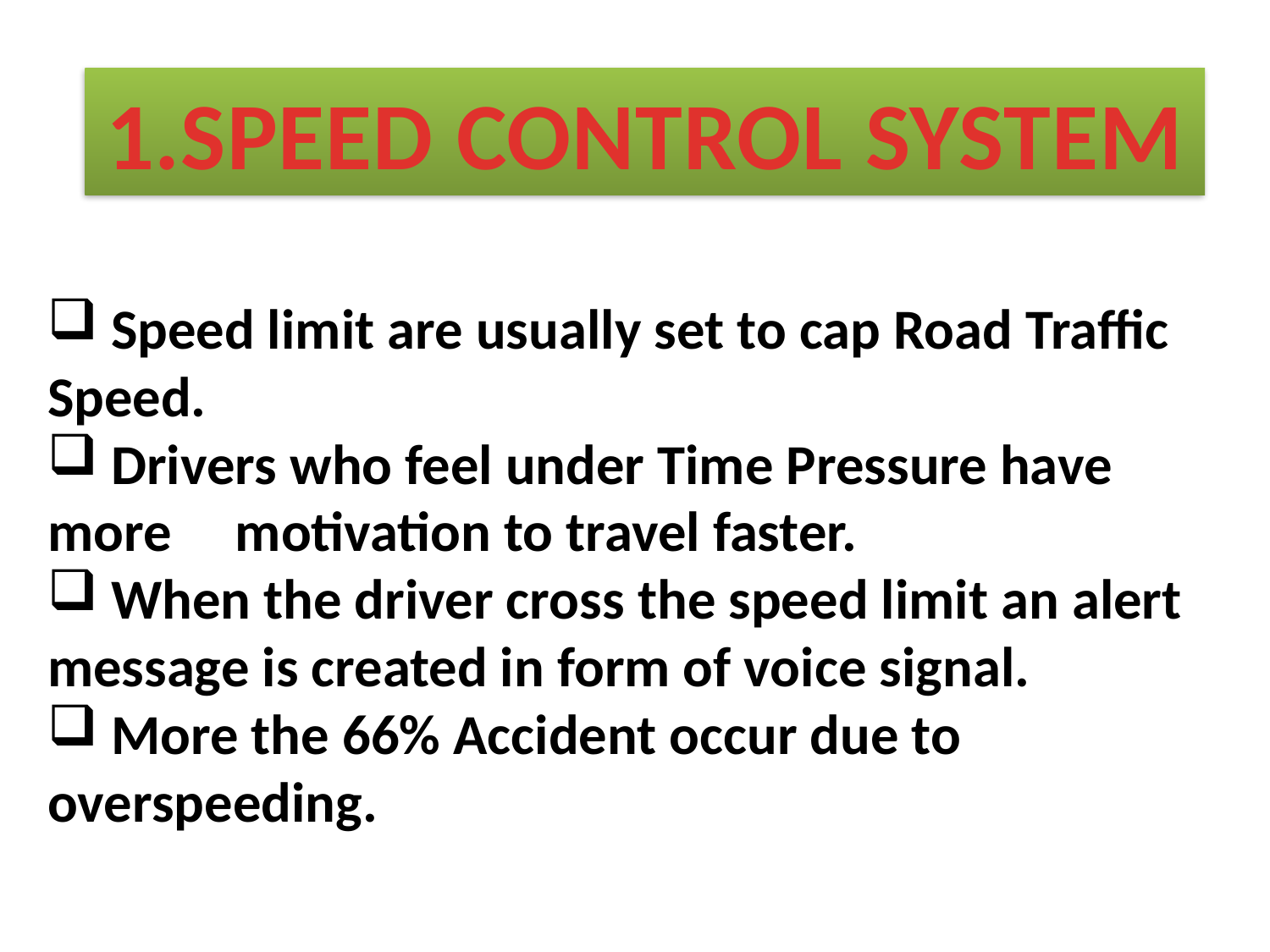

1.SPEED CONTROL SYSTEM
 Speed limit are usually set to cap Road Traffic Speed.
 Drivers who feel under Time Pressure have more     motivation to travel faster.
 When the driver cross the speed limit an alert message is created in form of voice signal.
 More the 66% Accident occur due to overspeeding.